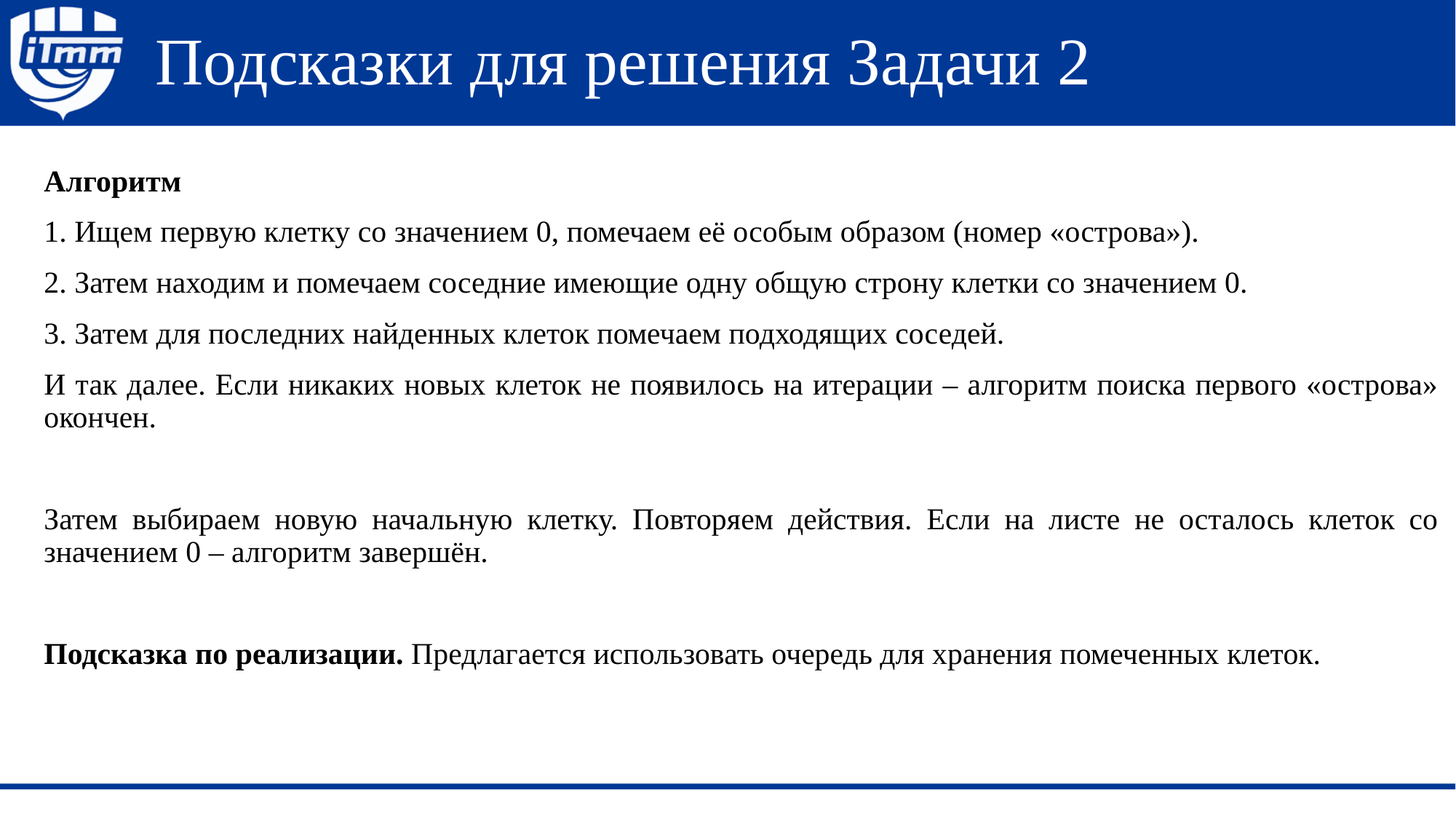

# Подсказки для решения Задачи 2
Алгоритм
1. Ищем первую клетку со значением 0, помечаем её особым образом (номер «острова»).
2. Затем находим и помечаем соседние имеющие одну общую строну клетки со значением 0.
3. Затем для последних найденных клеток помечаем подходящих соседей.
И так далее. Если никаких новых клеток не появилось на итерации – алгоритм поиска первого «острова» окончен.

Затем выбираем новую начальную клетку. Повторяем действия. Если на листе не осталось клеток со значением 0 – алгоритм завершён.

Подсказка по реализации. Предлагается использовать очередь для хранения помеченных клеток.